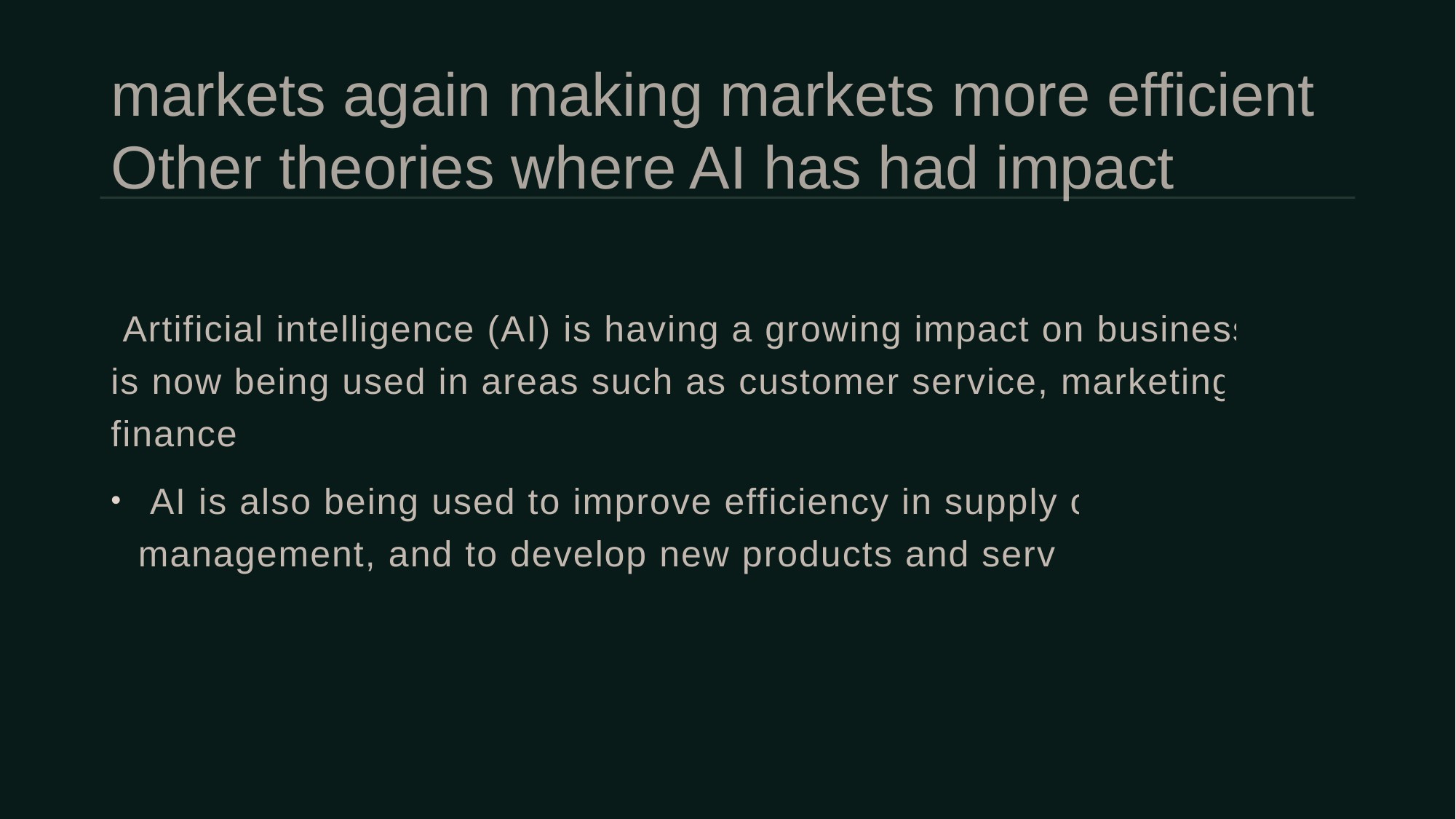

# markets again making markets more efficient Other theories where AI has had impact
 Artificial intelligence (AI) is having a growing impact on business, and is now being used in areas such as customer service, marketing, and finance.
 AI is also being used to improve efficiency in supply chain management, and to develop new products and services.